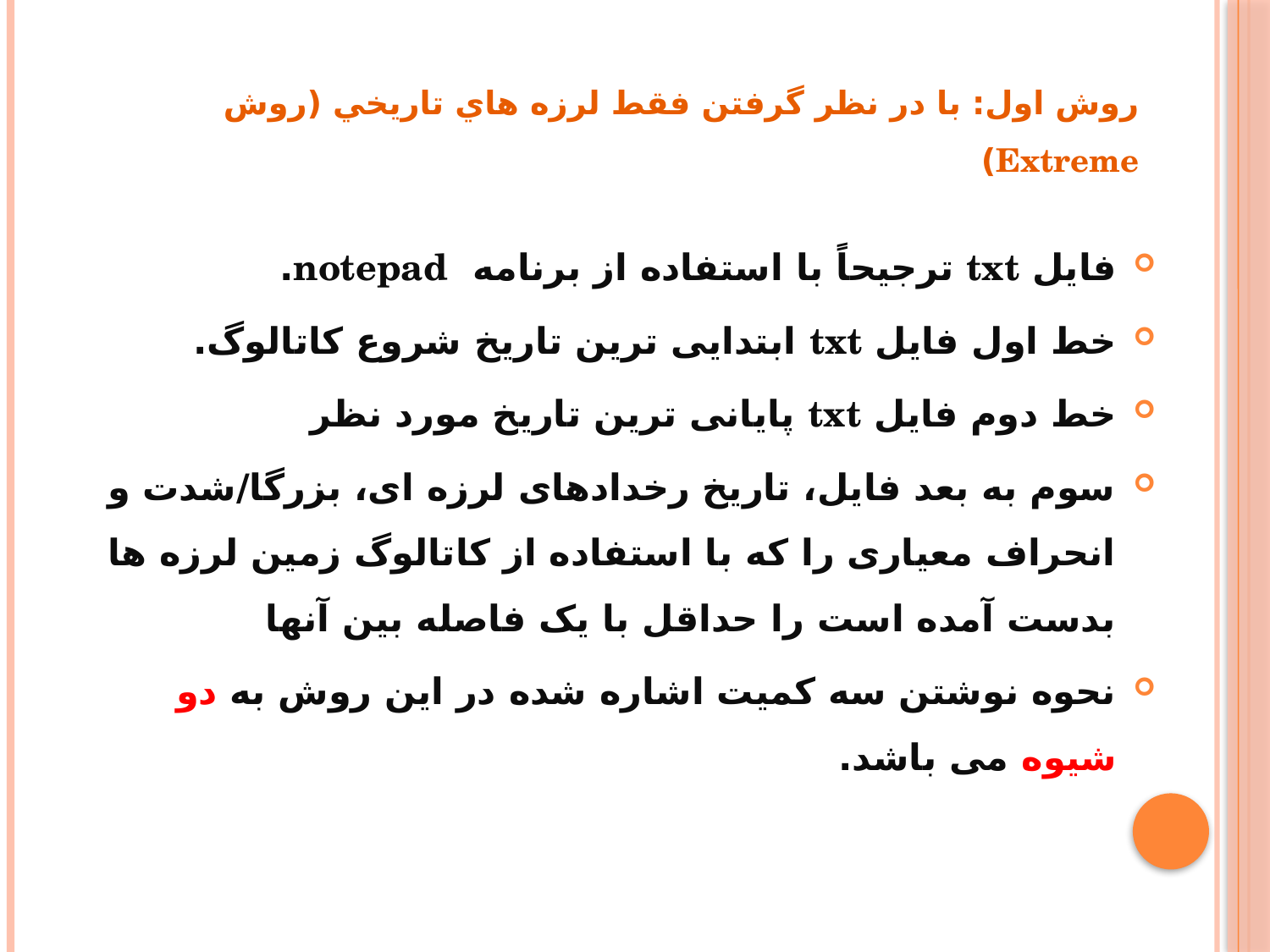

# روش اول: با در نظر گرفتن فقط لرزه هاي تاريخي (روش Extreme)‌
فایل txt ترجیحاً با استفاده از برنامه  notepad.
خط اول فایل txt ابتدایی ترین تاریخ شروع کاتالوگ.
خط دوم فایل txt پایانی ترین تاریخ مورد نظر
سوم به بعد فایل، تاریخ رخدادهای لرزه ای، بزرگا/شدت و انحراف معیاری را که با استفاده از کاتالوگ زمین لرزه ها بدست آمده است را حداقل با یک فاصله بین آنها
نحوه نوشتن سه کمیت اشاره شده در این روش به دو شیوه می باشد.